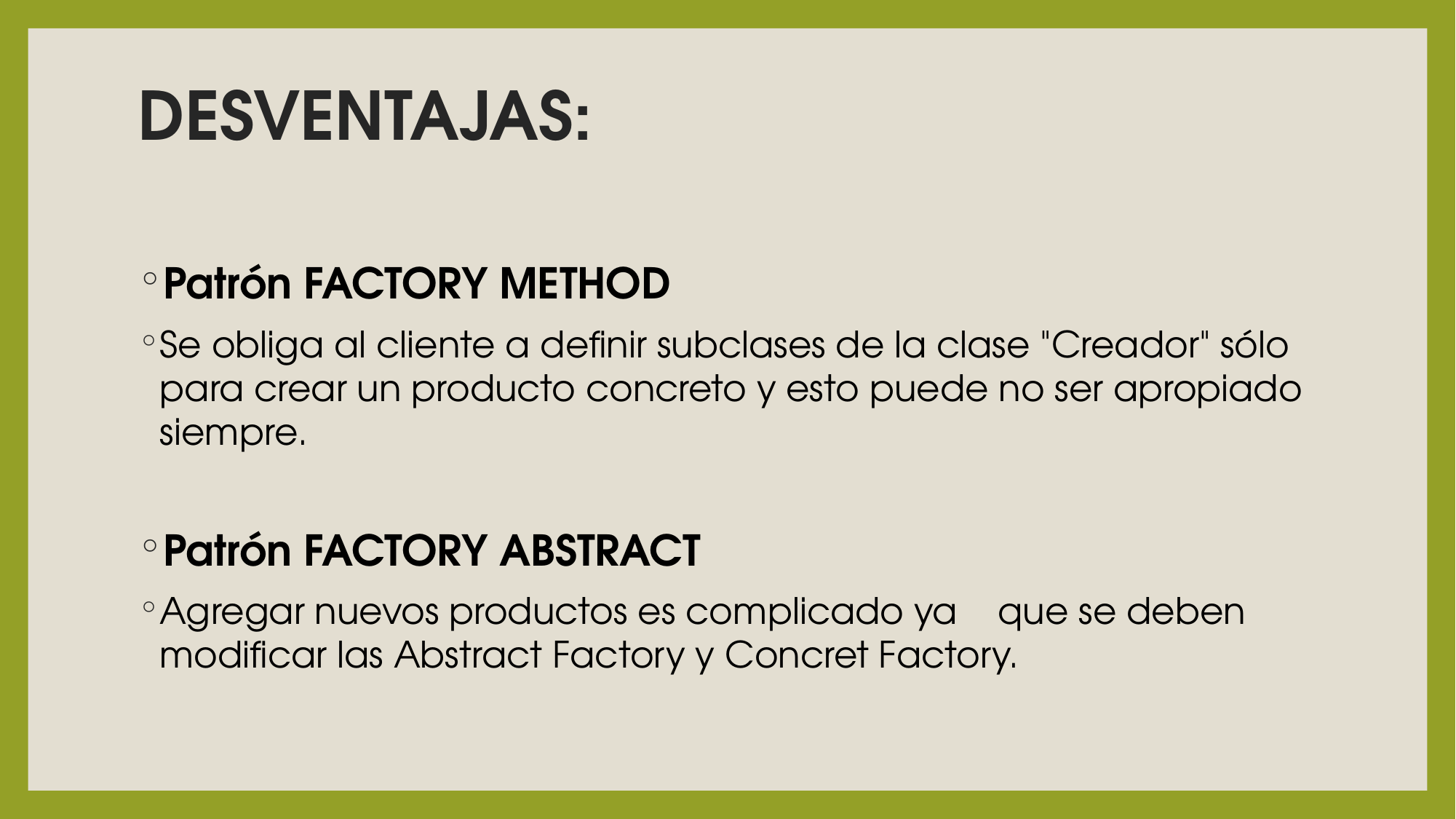

# DESVENTAJAS:
Patrón FACTORY METHOD
Se obliga al cliente a definir subclases de la clase "Creador" sólo para crear un producto concreto y esto puede no ser apropiado siempre.

Patrón FACTORY ABSTRACT
Agregar nuevos productos es complicado ya    que se deben modificar las Abstract Factory y Concret Factory.